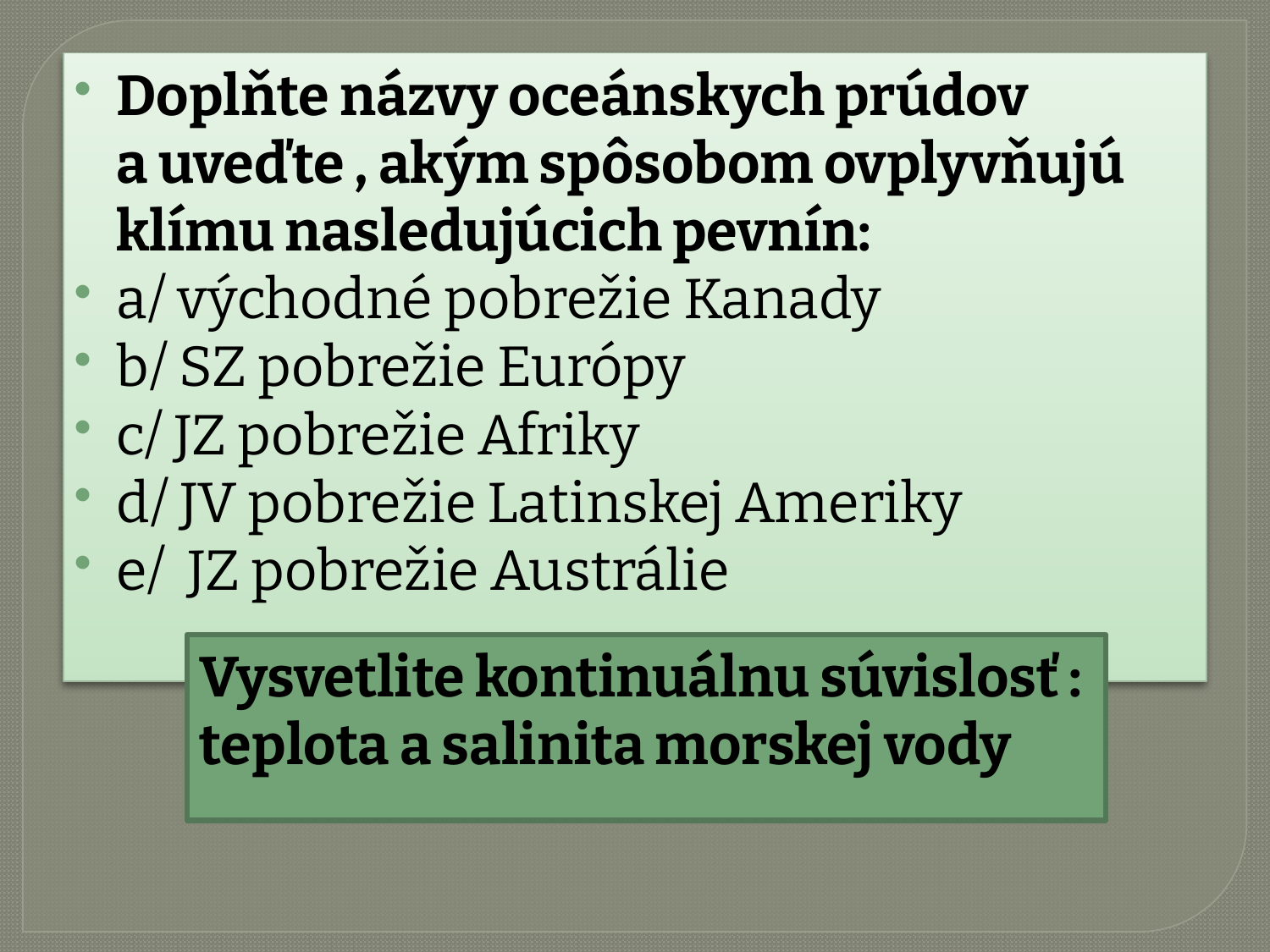

#
Doplňte názvy oceánskych prúdov  a uveďte , akým spôsobom ovplyvňujú klímu nasledujúcich pevnín:
a/ východné pobrežie Kanady
b/ SZ pobrežie Európy
c/ JZ pobrežie Afriky
d/ JV pobrežie Latinskej Ameriky
e/  JZ pobrežie Austrálie

Vysvetlite kontinuálnu súvislosť :
teplota a salinita morskej vody